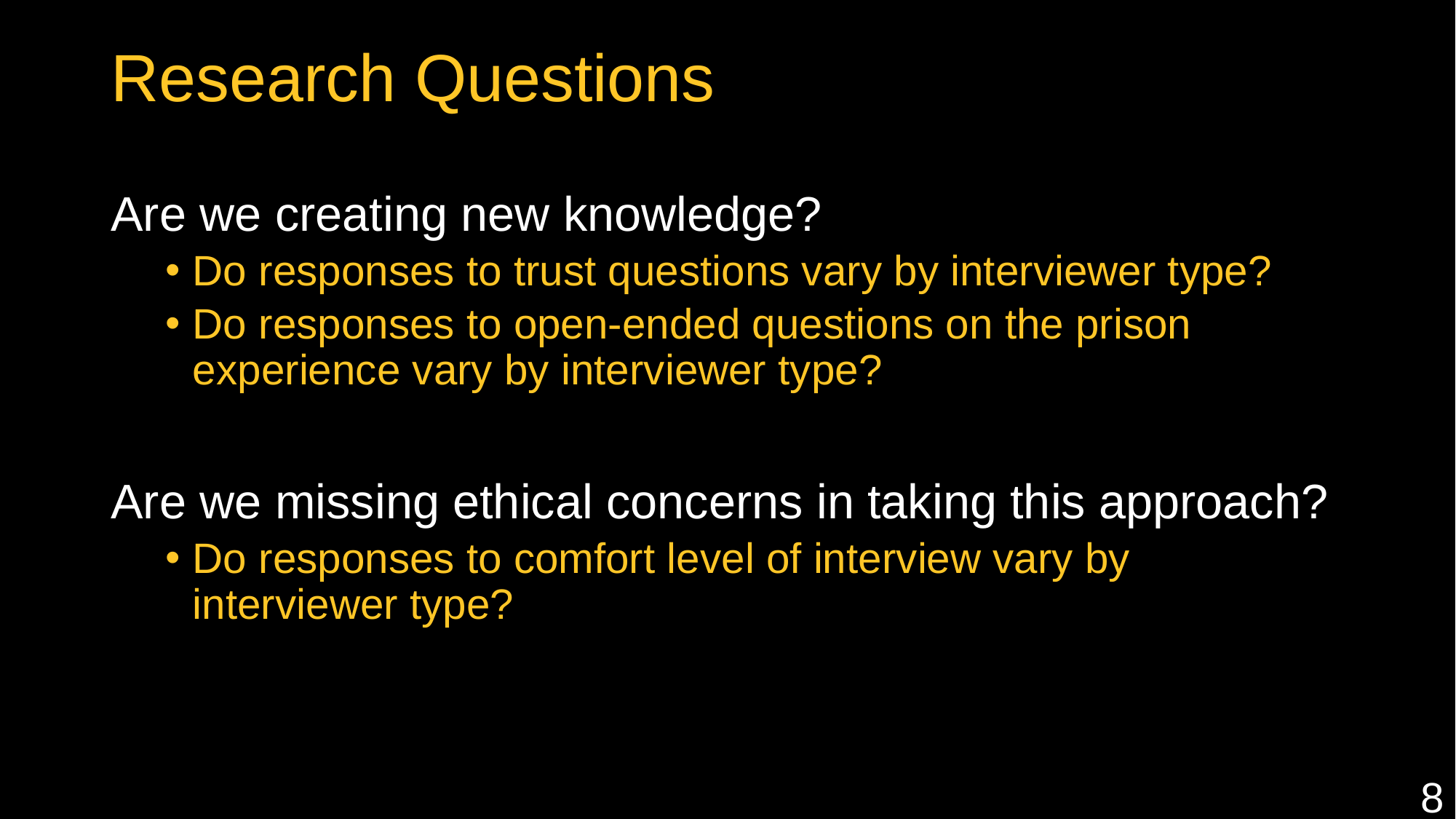

# Research Questions
Are we creating new knowledge?
Do responses to trust questions vary by interviewer type?
Do responses to open-ended questions on the prison experience vary by interviewer type?

Are we missing ethical concerns in taking this approach?
Do responses to comfort level of interview vary by interviewer type?

8